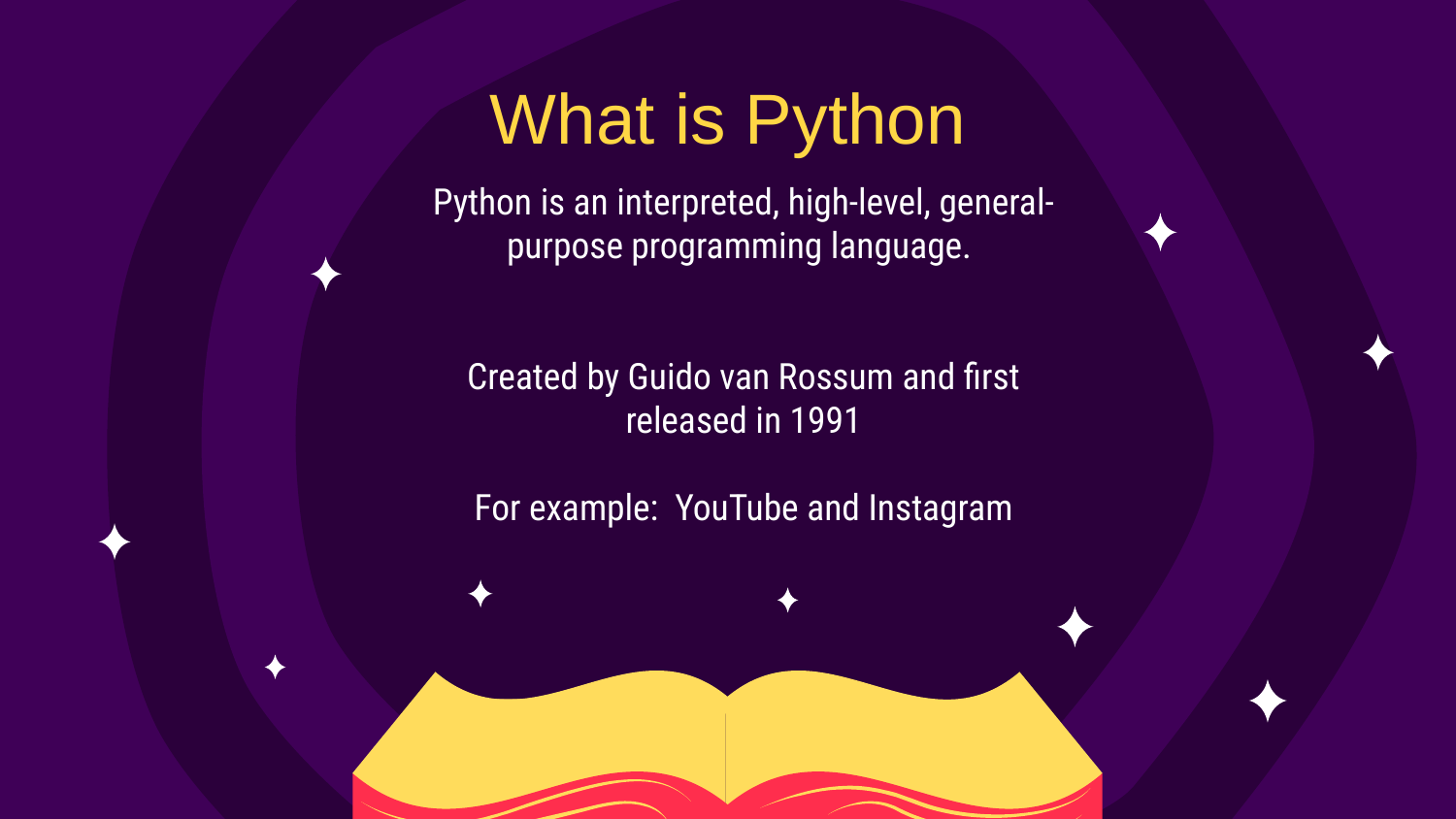

# What is Python
Python is an interpreted, high-level, general-purpose programming language.

Created by Guido van Rossum and first released in 1991

For example:  YouTube and Instagram